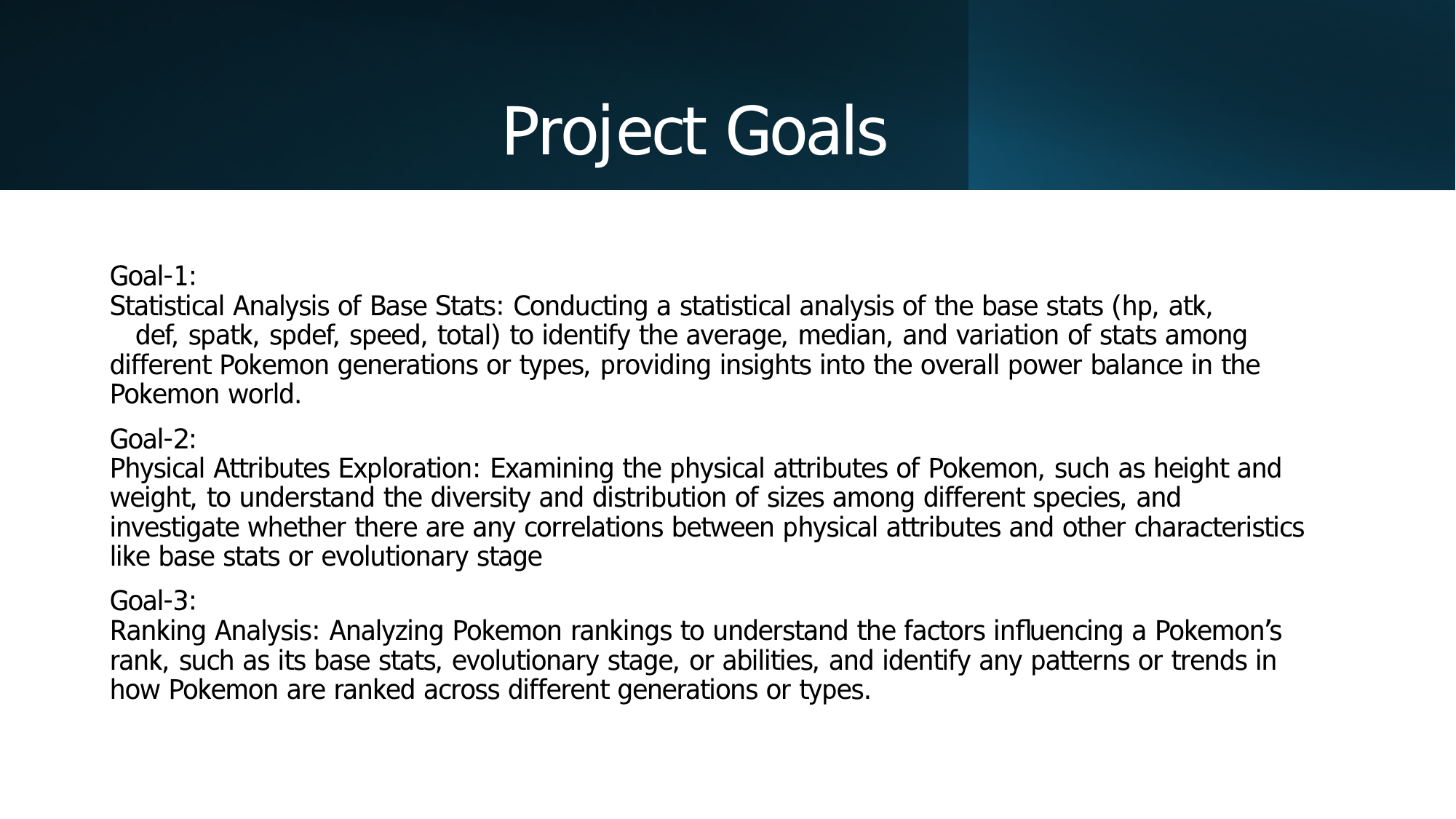

# Project Goals
Goal-1:
Statistical Analysis of Base Stats: Conducting a statistical analysis of the base stats (hp, atk,                def, spatk, spdef, speed, total) to identify the average, median, and variation of stats among different Pokemon generations or types, providing insights into the overall power balance in the Pokemon world.
Goal-2:
Physical Attributes Exploration: Examining the physical attributes of Pokemon, such as height and weight, to understand the diversity and distribution of sizes among different species, and investigate whether there are any correlations between physical attributes and other characteristics like base stats or evolutionary stage
Goal-3:
Ranking Analysis: Analyzing Pokemon rankings to understand the factors influencing a Pokemon’s rank, such as its base stats, evolutionary stage, or abilities, and identify any patterns or trends in how Pokemon are ranked across different generations or types.